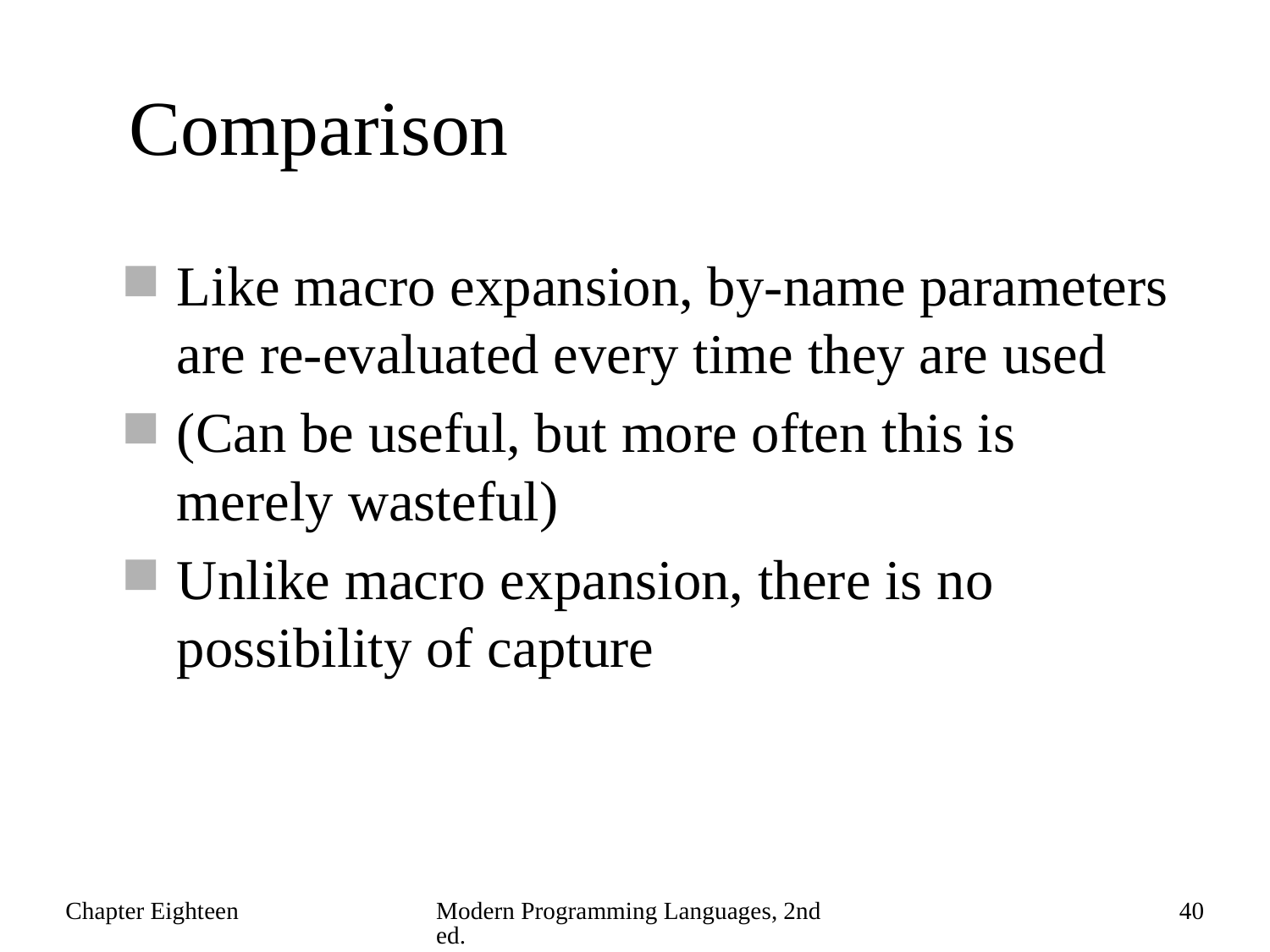

# Comparison
Like macro expansion, by-name parameters are re-evaluated every time they are used
(Can be useful, but more often this is merely wasteful)
Unlike macro expansion, there is no possibility of capture
Chapter Eighteen
Modern Programming Languages, 2nd ed.
40